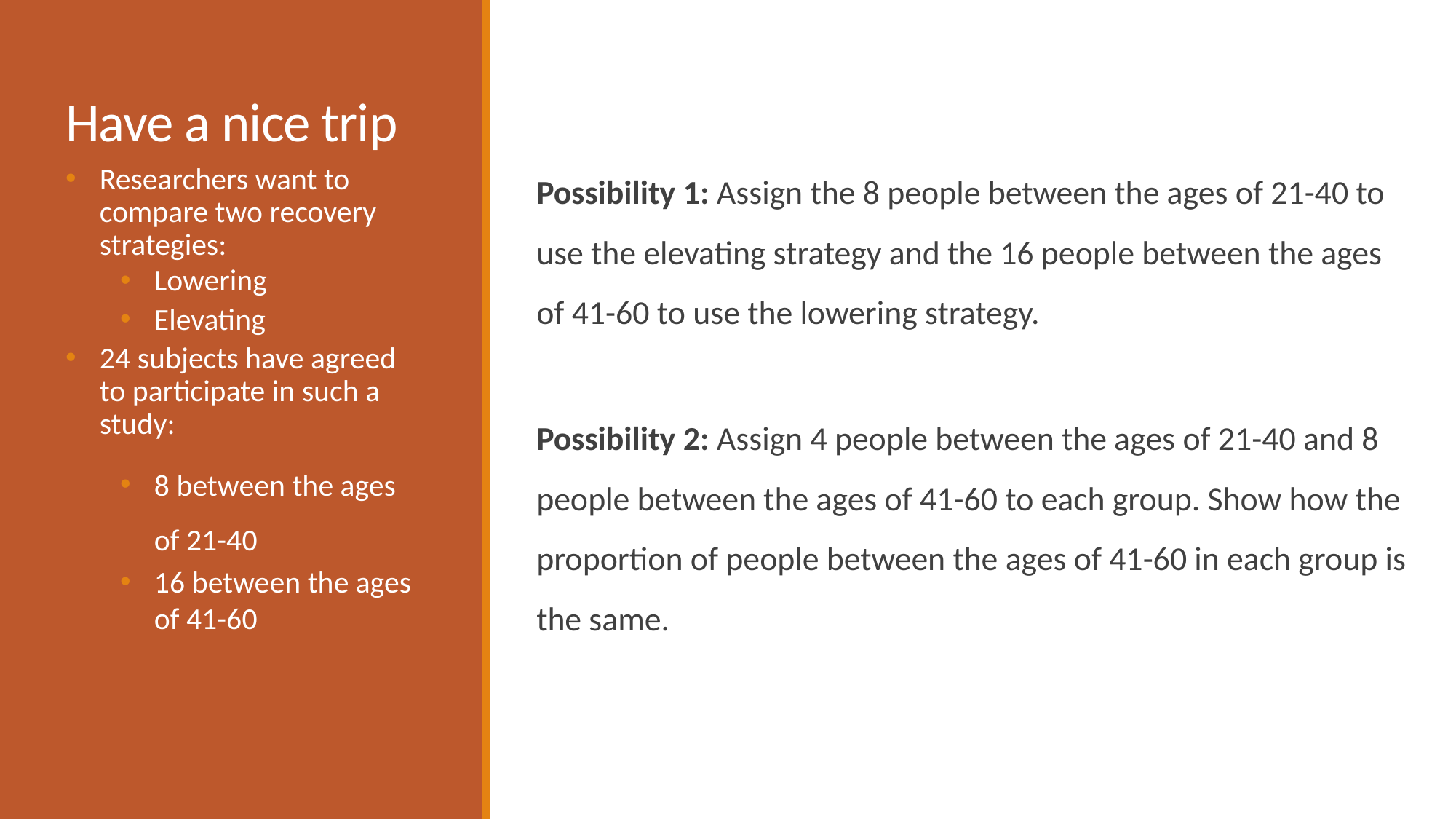

# Have a nice trip
Possibility 1: Assign the 8 people between the ages of 21-40 to use the elevating strategy and the 16 people between the ages of 41-60 to use the lowering strategy.

Possibility 2: Assign 4 people between the ages of 21-40 and 8 people between the ages of 41-60 to each group. Show how the proportion of people between the ages of 41-60 in each group is the same.

Researchers want to compare two recovery strategies:
Lowering
Elevating
24 subjects have agreed to participate in such a study:
8 between the ages of 21-40
16 between the ages of 41-60